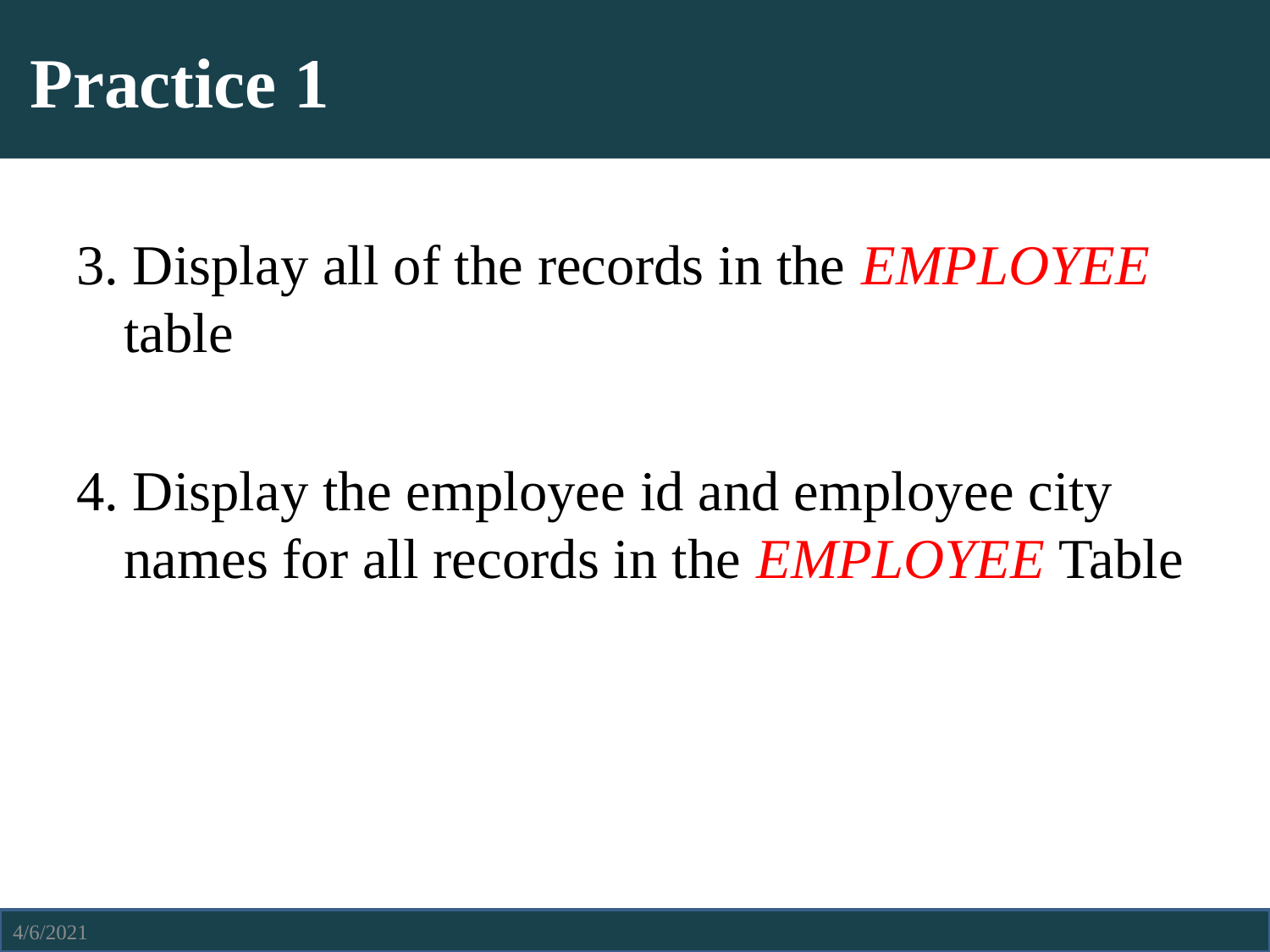

# Practice 1
3. Display all of the records in the EMPLOYEE table

4. Display the employee id and employee city names for all records in the EMPLOYEE Table
4/6/2021